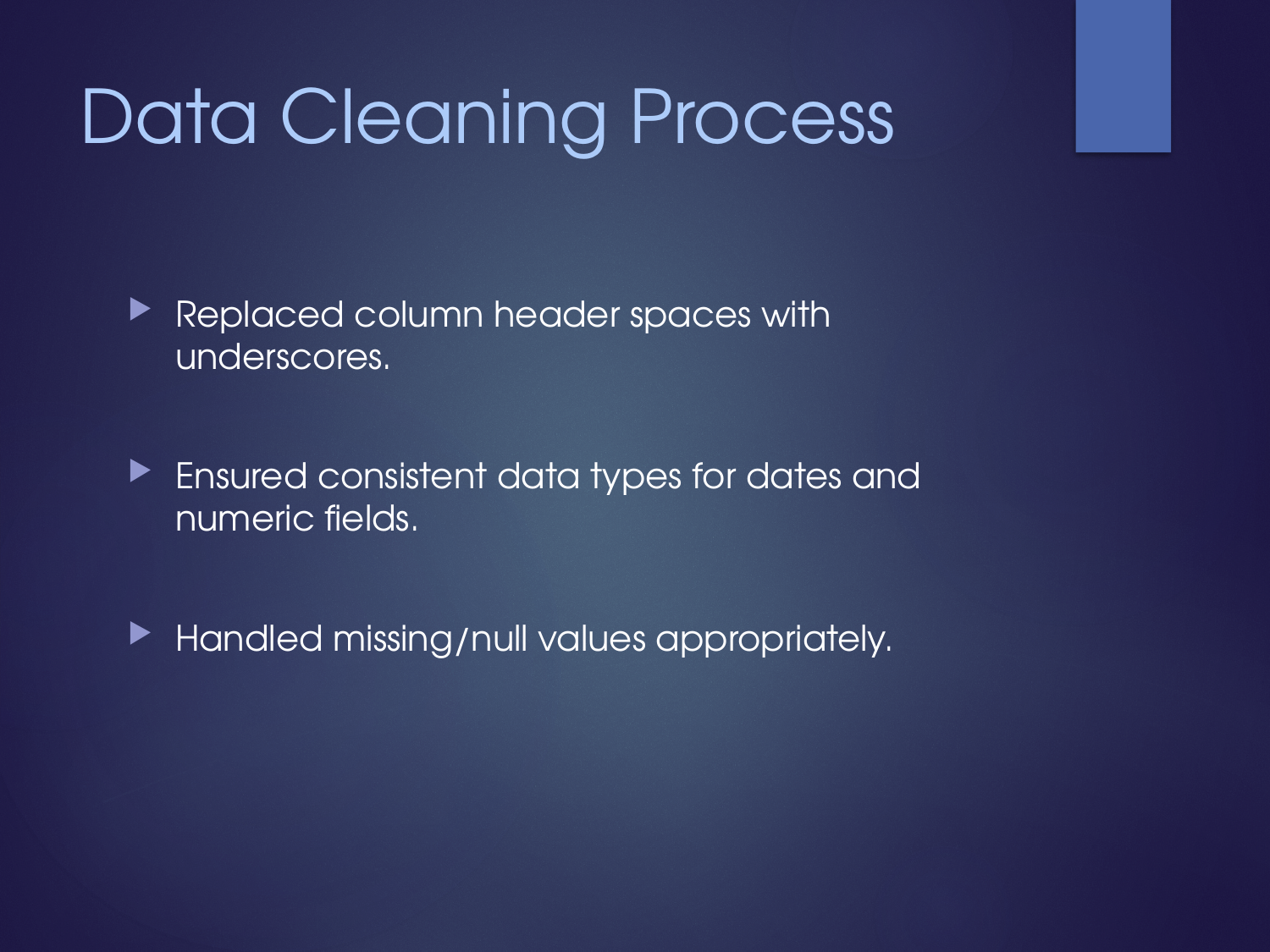

# Data Cleaning Process
Replaced column header spaces with underscores.

Ensured consistent data types for dates and numeric fields.

Handled missing/null values appropriately.